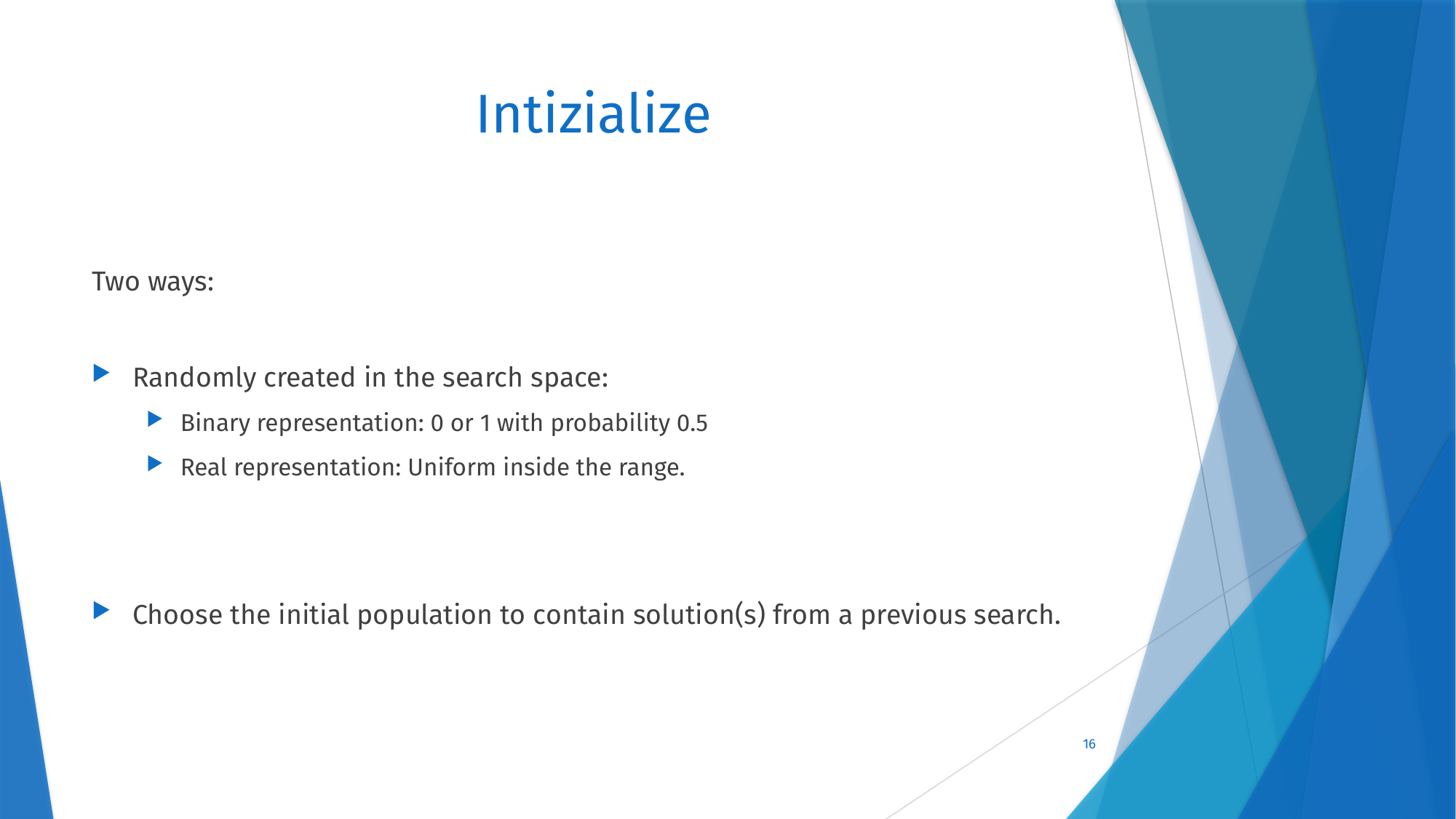

# Intizialize
Two ways:

Randomly created in the search space:
Binary representation: 0 or 1 with probability 0.5
Real representation: Uniform inside the range.

Choose the initial population to contain solution(s) from a previous search.
16